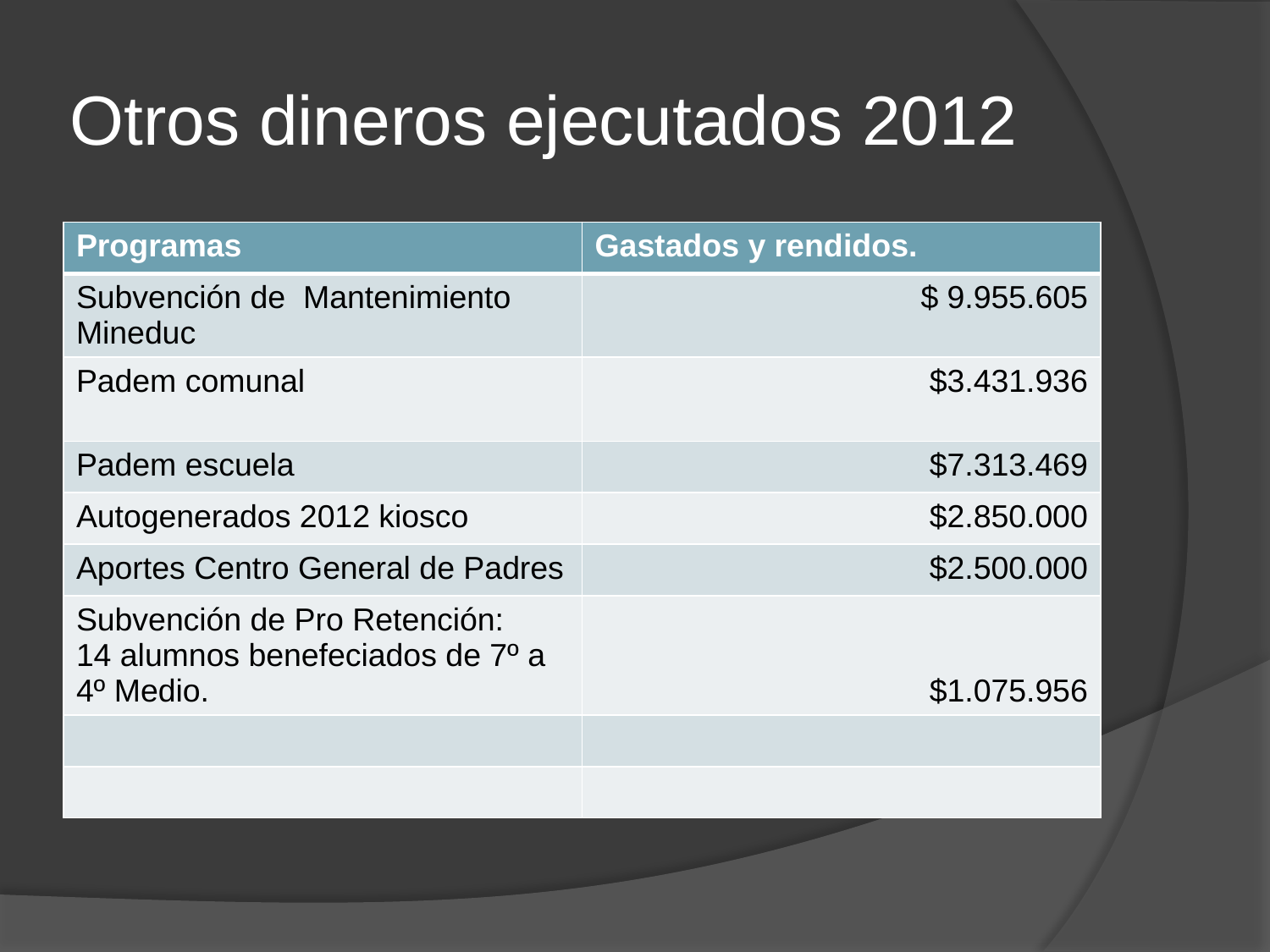

# Otros dineros ejecutados 2012
| Programas | Gastados y rendidos. |
| --- | --- |
| Subvención de Mantenimiento Mineduc | $ 9.955.605 |
| Padem comunal | $3.431.936 |
| Padem escuela | $7.313.469 |
| Autogenerados 2012 kiosco | $2.850.000 |
| Aportes Centro General de Padres | $2.500.000 |
| Subvención de Pro Retención: 14 alumnos benefeciados de 7º a 4º Medio. | $1.075.956 |
|  |  |
|  |  |